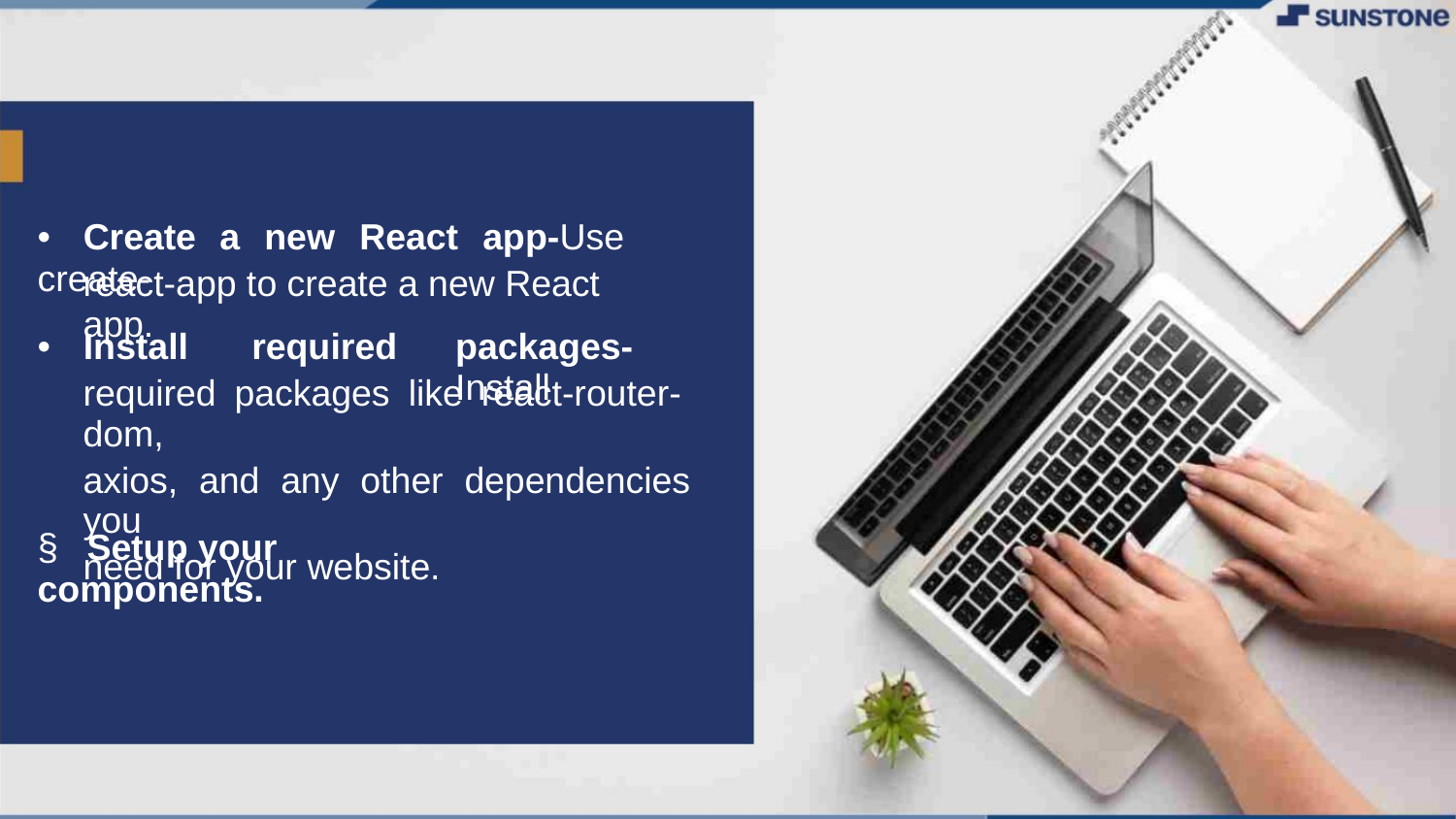

• Create a new React app-Use create-
react-app to create a new React app.
• Install
required
packages-Install
required packages like react-router-dom,
axios, and any other dependencies you
need for your website.
§ Setup your components.